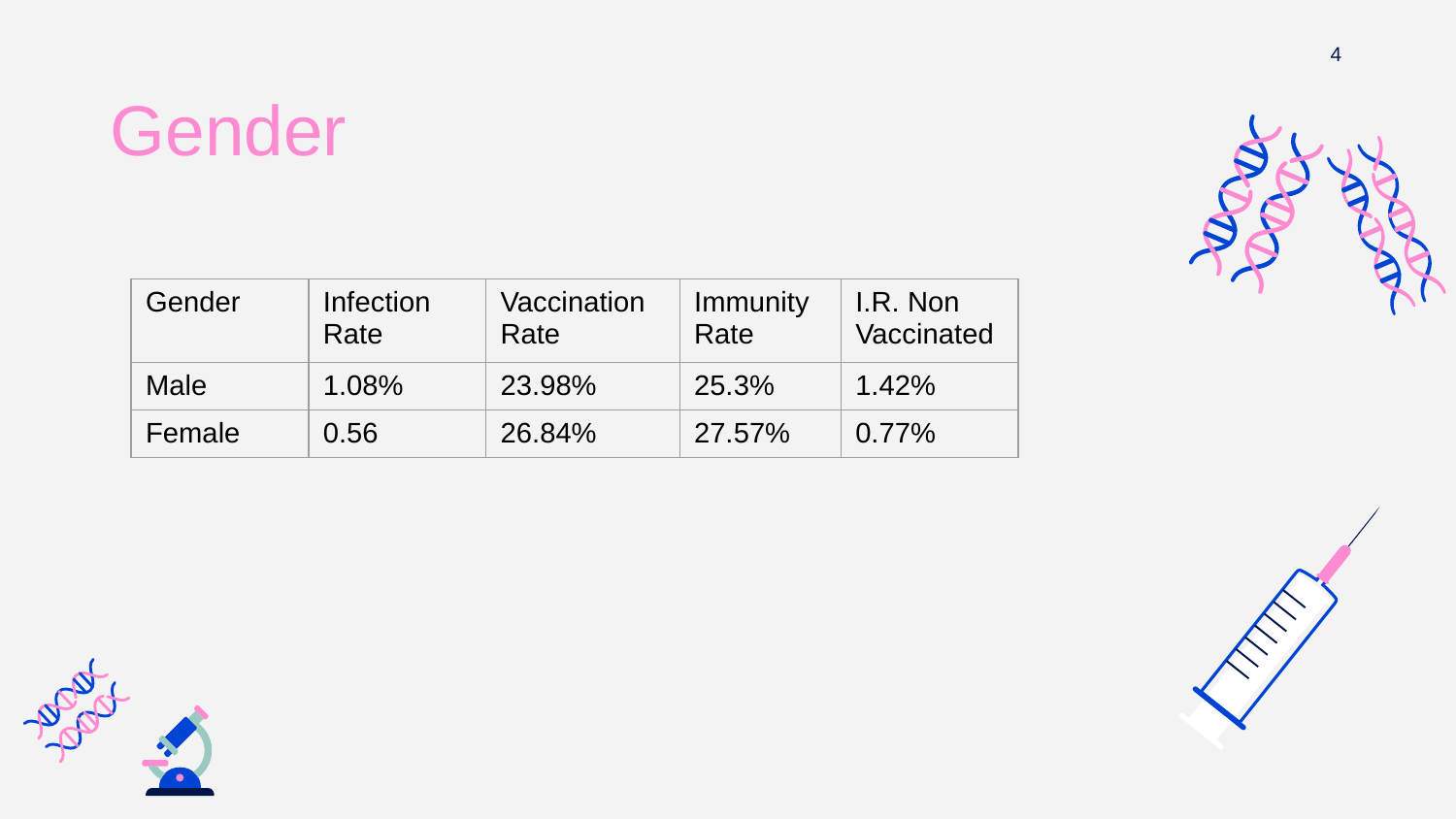

4
# Gender

| Gender | Infection Rate | Vaccination Rate | Immunity Rate | I.R. Non Vaccinated |
| --- | --- | --- | --- | --- |
| Male | 1.08% | 23.98% | 25.3% | 1.42% |
| Female | 0.56 | 26.84% | 27.57% | 0.77% |